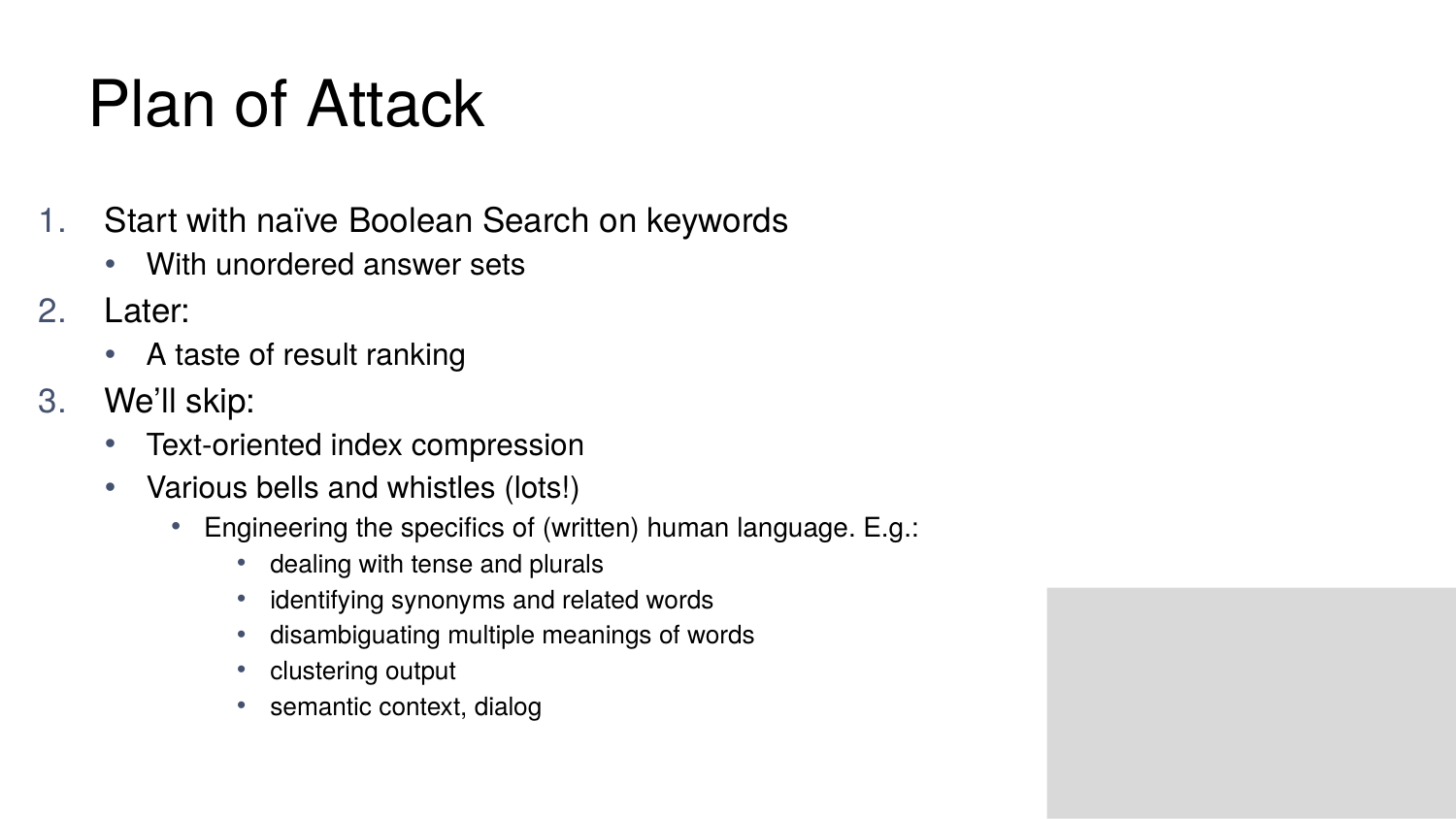

# Plan of Attack
Start with naïve Boolean Search on keywords
With unordered answer sets
Later:
A taste of result ranking
We’ll skip:
Text-oriented index compression
Various bells and whistles (lots!)
Engineering the specifics of (written) human language. E.g.:
dealing with tense and plurals
identifying synonyms and related words
disambiguating multiple meanings of words
clustering output
semantic context, dialog